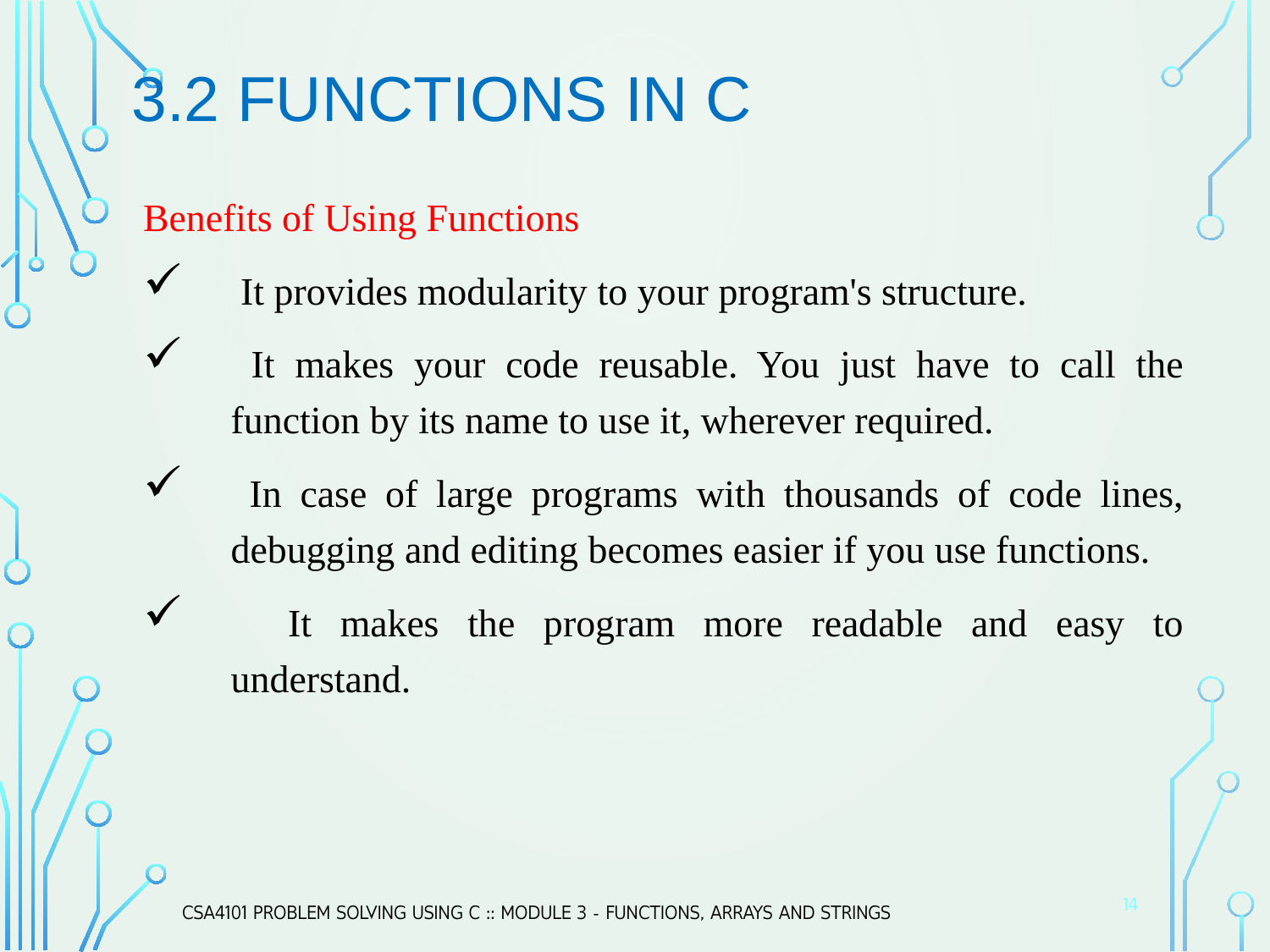

# 3.2 Functions in C
Benefits of Using Functions
 It provides modularity to your program's structure.
 It makes your code reusable. You just have to call the function by its name to use it, wherever required.
 In case of large programs with thousands of code lines, debugging and editing becomes easier if you use functions.
  It makes the program more readable and easy to understand.

14
CSA4101 PROBLEM SOLVING USING C :: MODULE 3 - FUNCTIONS, ARRAYS AND STRINGS